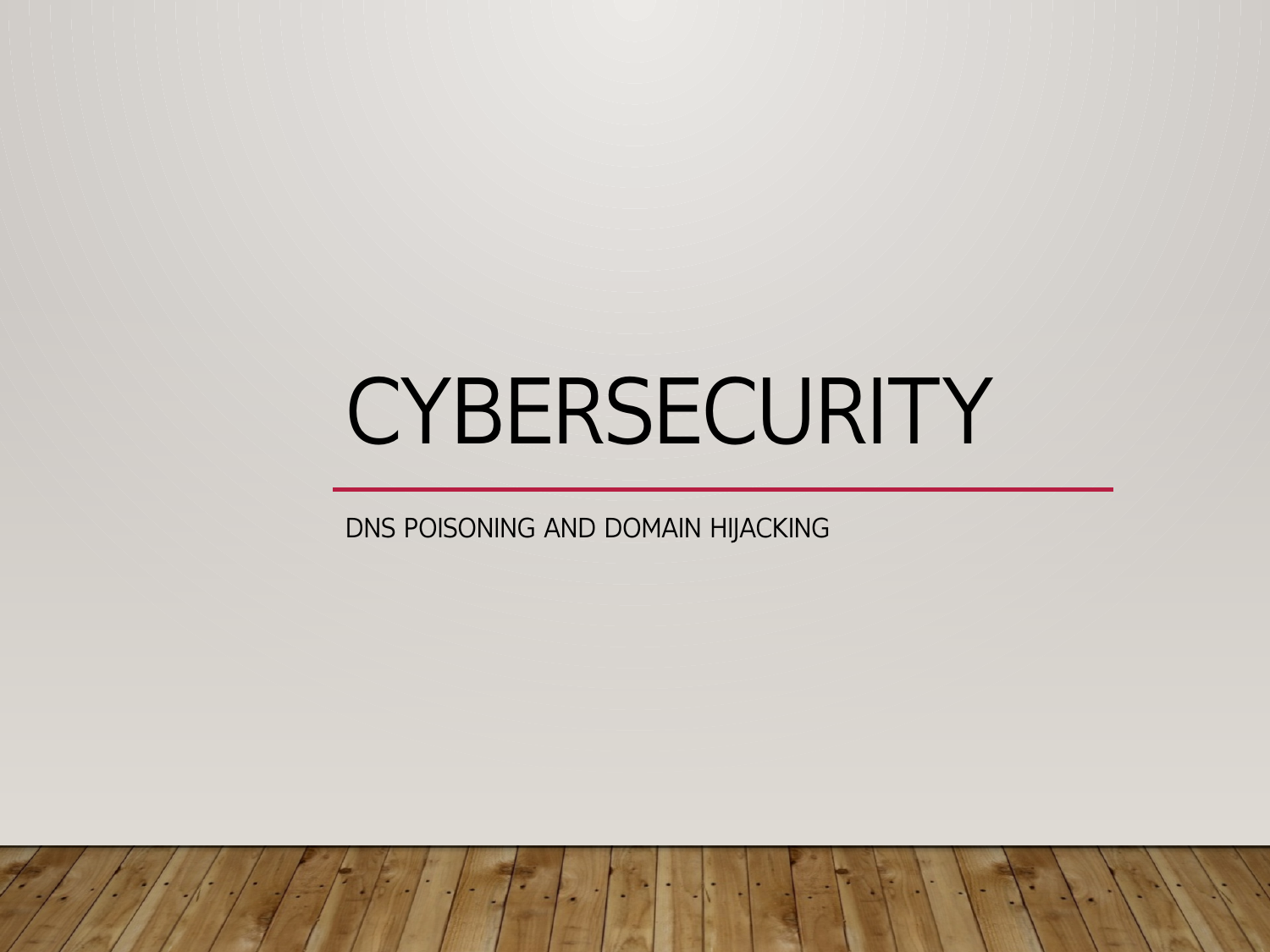

# Cybersecurity
DNS Poisoning and Domain Hijacking